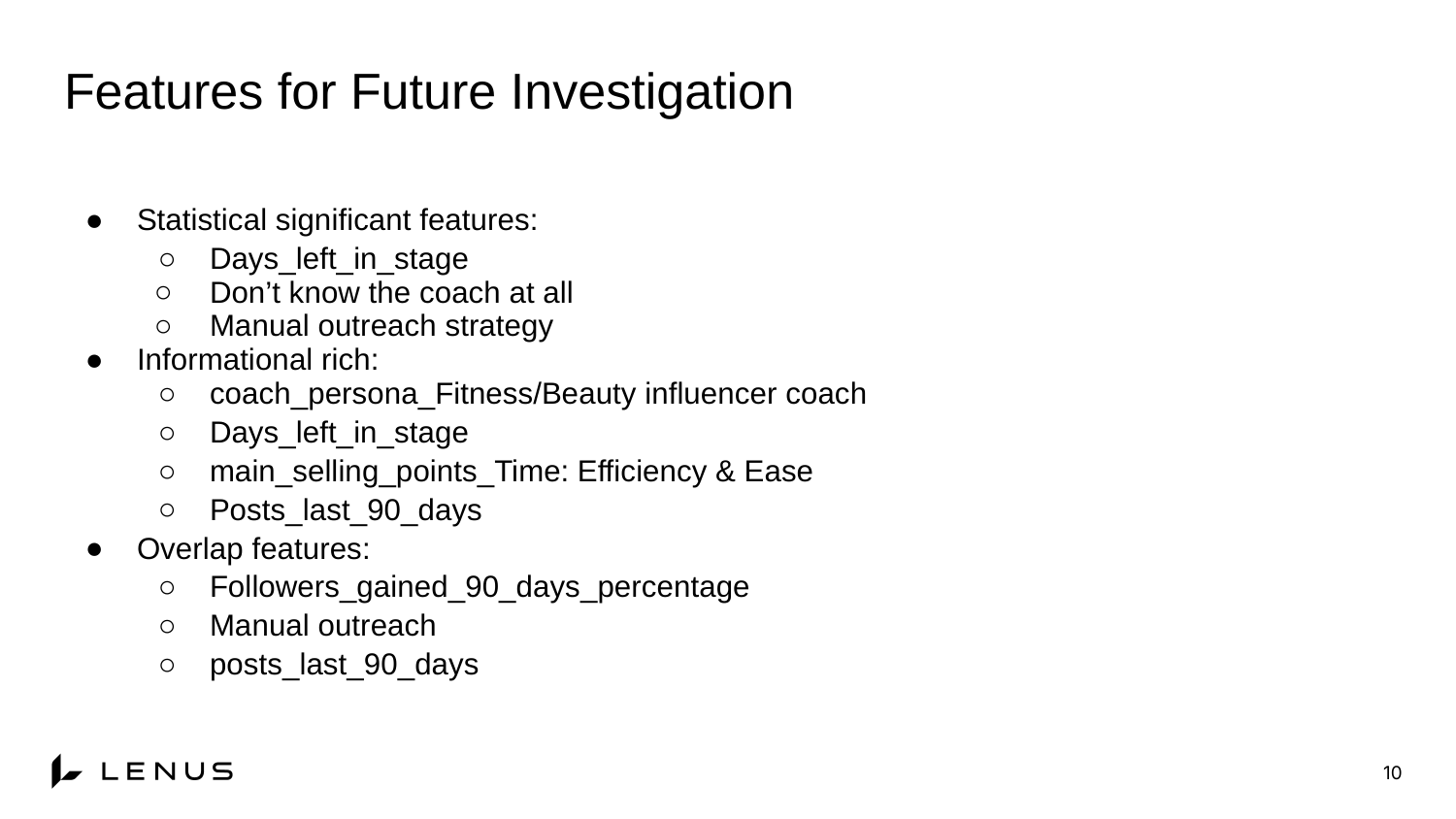

# Features for Future Investigation
Statistical significant features:
Days_left_in_stage
Don’t know the coach at all
Manual outreach strategy
Informational rich:
coach_persona_Fitness/Beauty influencer coach
Days_left_in_stage
main_selling_points_Time: Efficiency & Ease
Posts_last_90_days
Overlap features:
Followers_gained_90_days_percentage
Manual outreach
posts_last_90_days
10